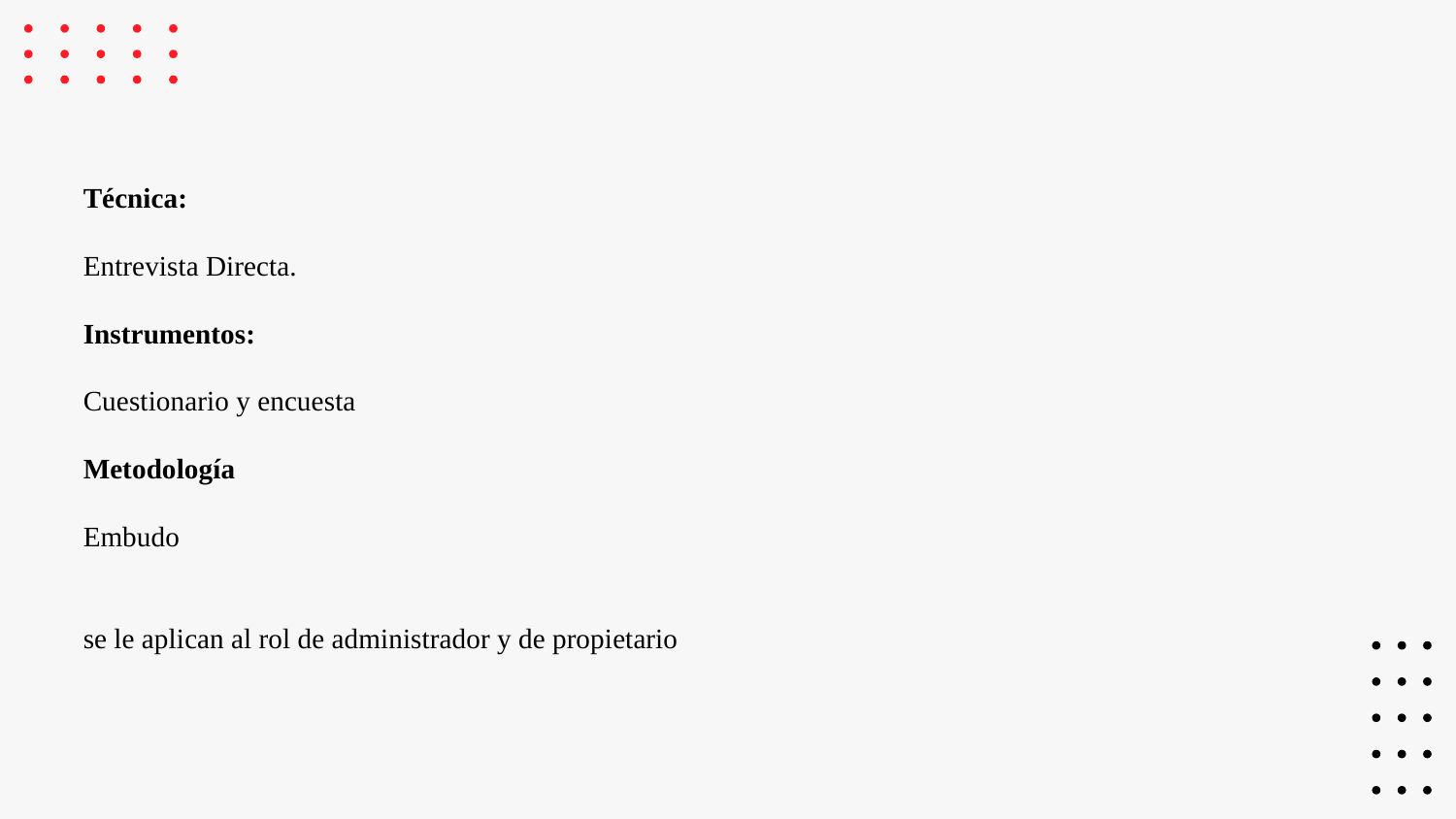

Técnica:

Entrevista Directa.

Instrumentos:

Cuestionario y encuesta

Metodología

Embudo

se le aplican al rol de administrador y de propietario